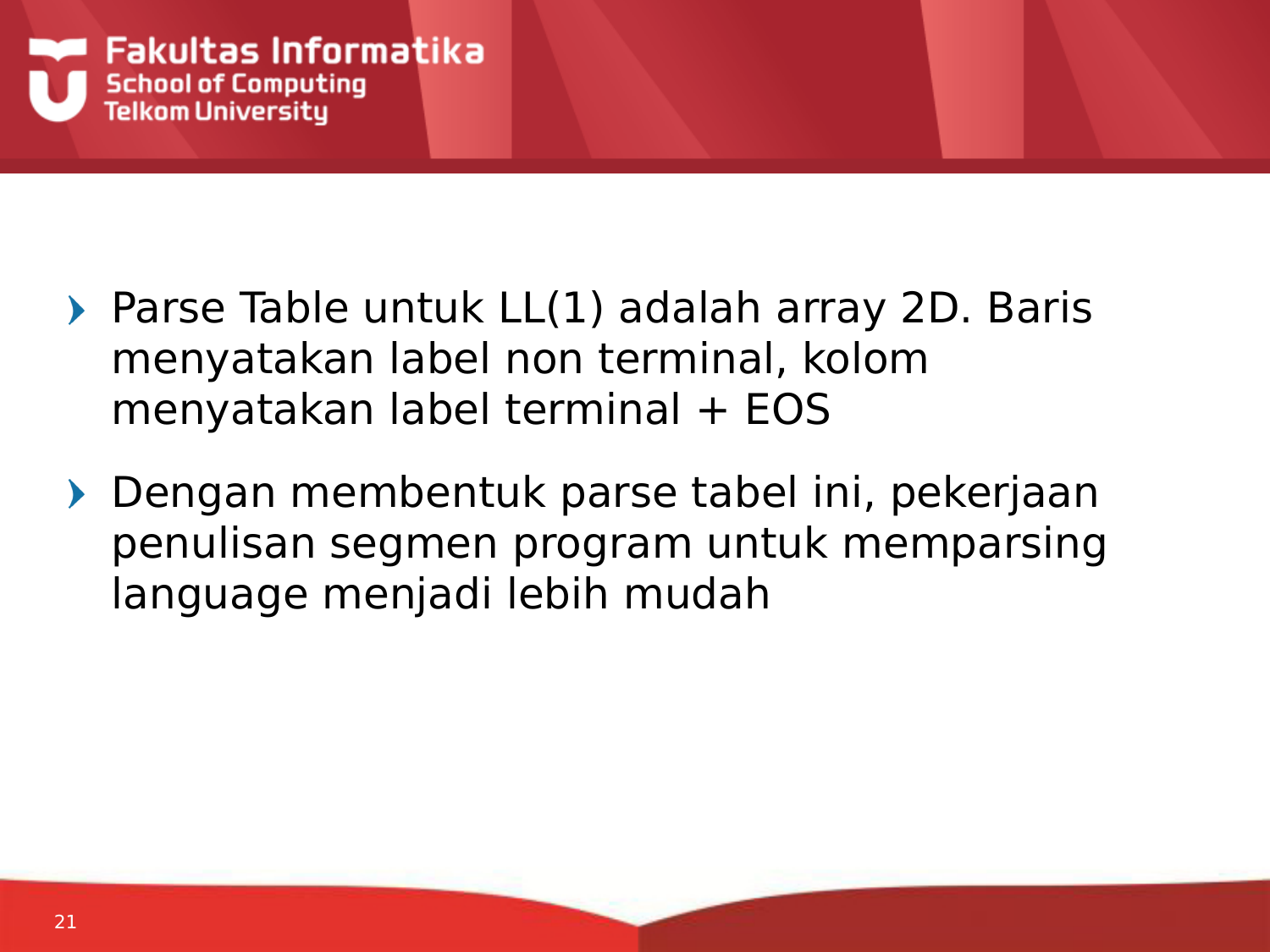

#
Parse Table untuk LL(1) adalah array 2D. Baris menyatakan label non terminal, kolom menyatakan label terminal + EOS
Dengan membentuk parse tabel ini, pekerjaan penulisan segmen program untuk memparsing language menjadi lebih mudah
21